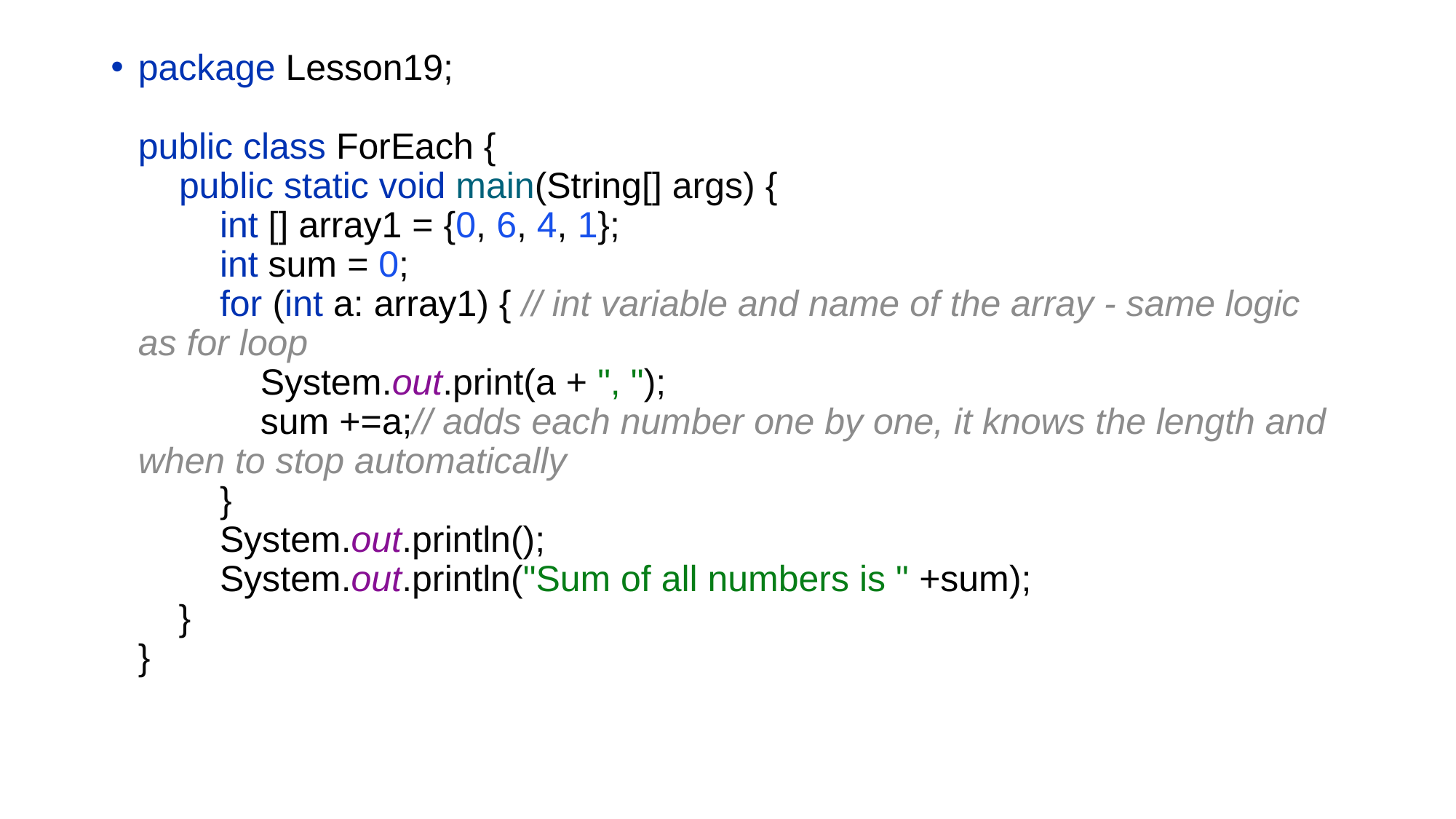

package Lesson19;
public class ForEach {
    public static void main(String[] args) {
        int [] array1 = {0, 6, 4, 1};
        int sum = 0;
        for (int a: array1) { // int variable and name of the array - same logic as for loop
            System.out.print(a + ", ");
            sum +=a;// adds each number one by one, it knows the length and when to stop automatically
        }
        System.out.println();
        System.out.println("Sum of all numbers is " +sum);
    }
}